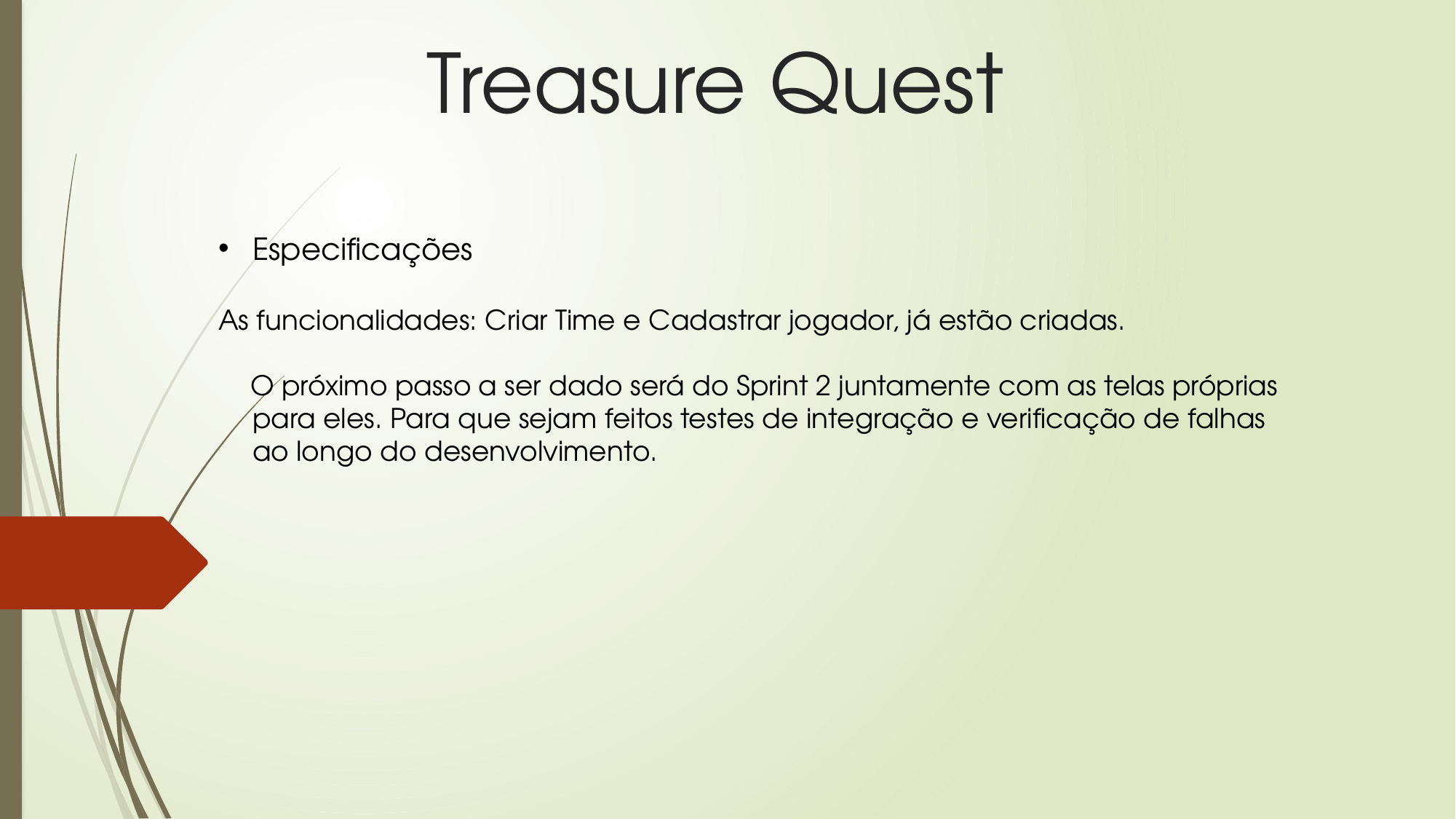

# Treasure Quest
Especificações

As funcionalidades: Criar Time e Cadastrar jogador, já estão criadas.

O próximo passo a ser dado será do Sprint 2 juntamente com as telas próprias para eles. Para que sejam feitos testes de integração e verificação de falhas ao longo do desenvolvimento.